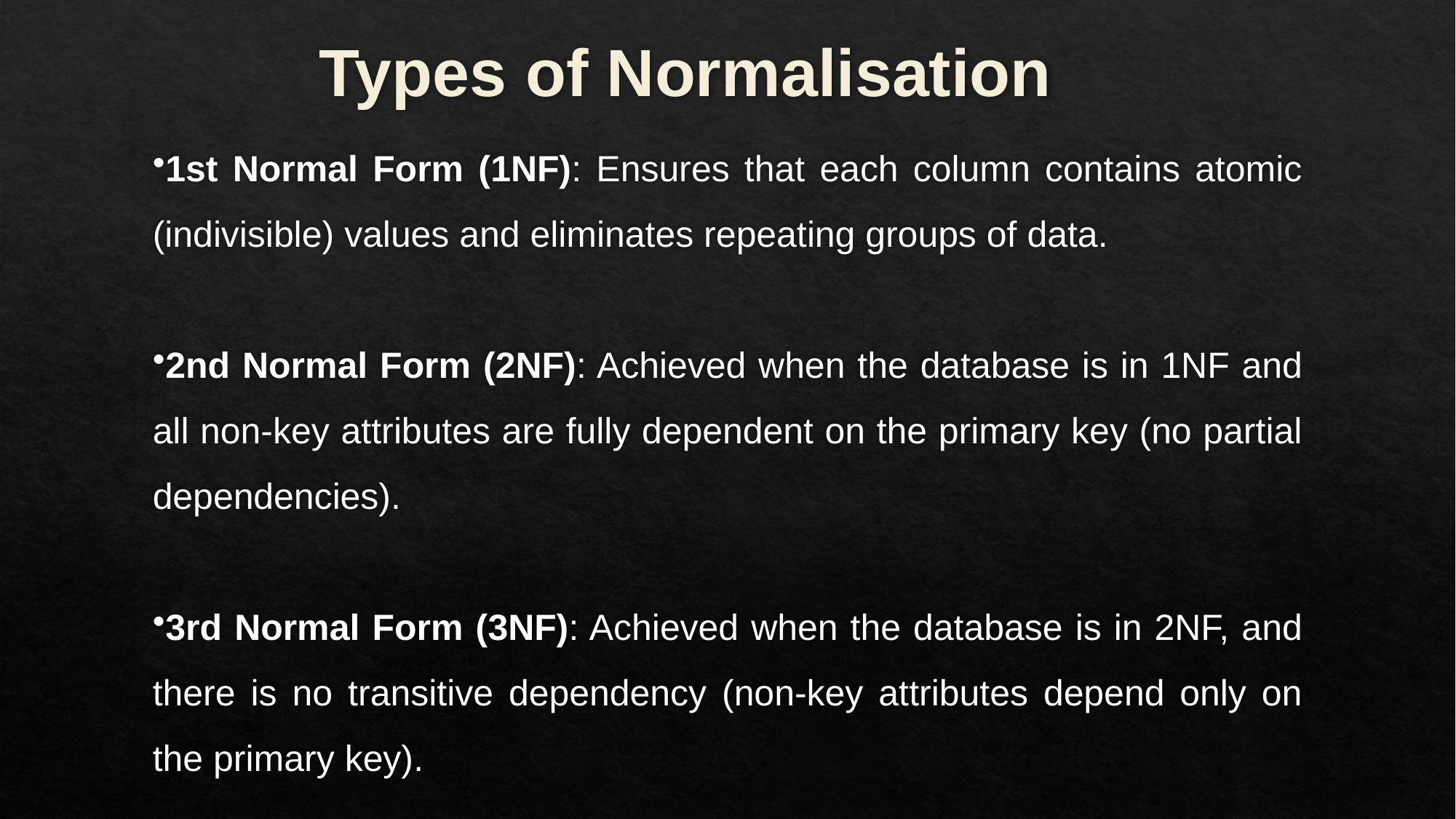

# Types of Normalisation
1st Normal Form (1NF): Ensures that each column contains atomic (indivisible) values and eliminates repeating groups of data.

2nd Normal Form (2NF): Achieved when the database is in 1NF and all non-key attributes are fully dependent on the primary key (no partial dependencies).

3rd Normal Form (3NF): Achieved when the database is in 2NF, and there is no transitive dependency (non-key attributes depend only on the primary key).